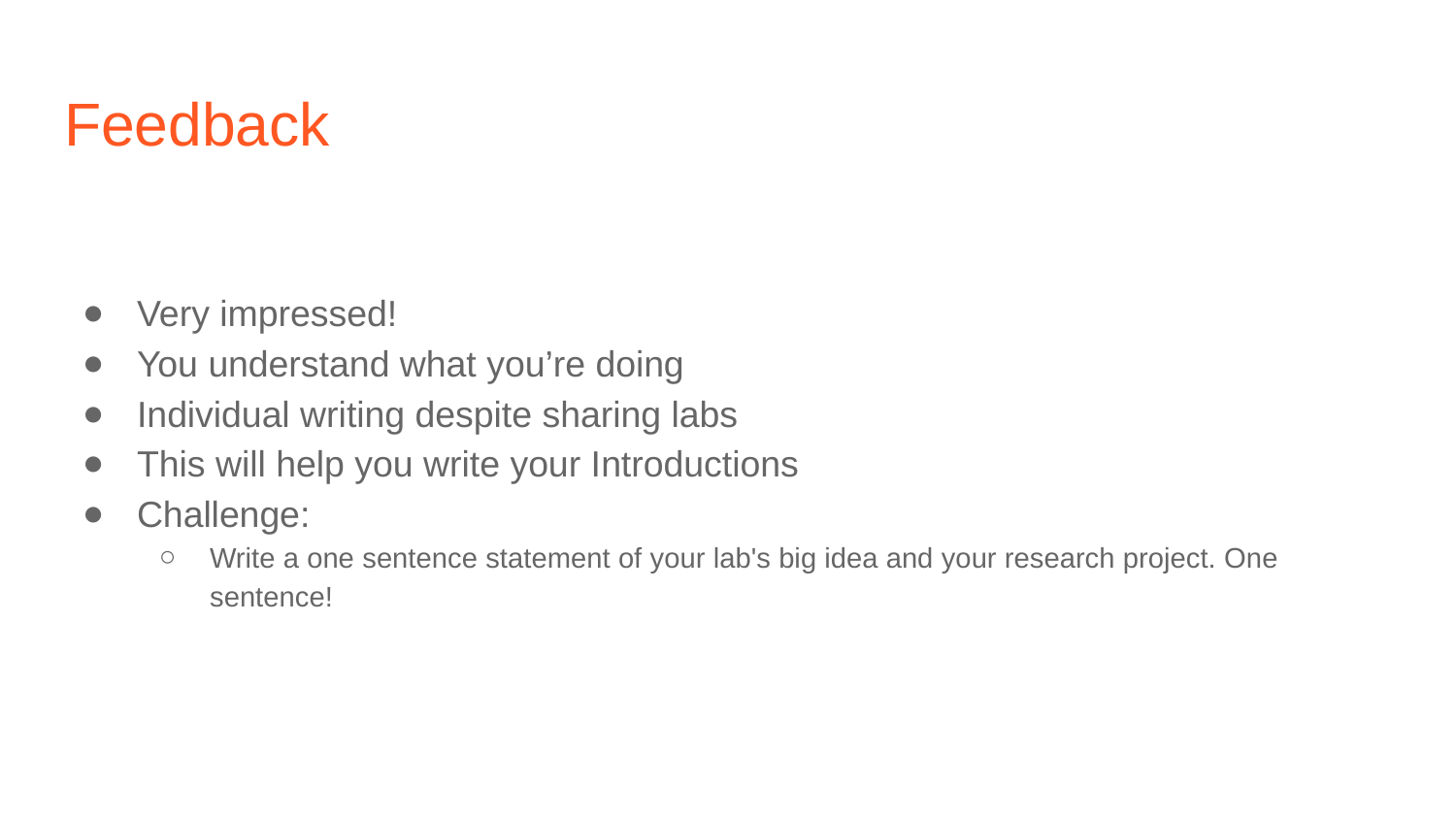

# Feedback
Very impressed!
You understand what you’re doing
Individual writing despite sharing labs
This will help you write your Introductions
Challenge:
Write a one sentence statement of your lab's big idea and your research project. One sentence!